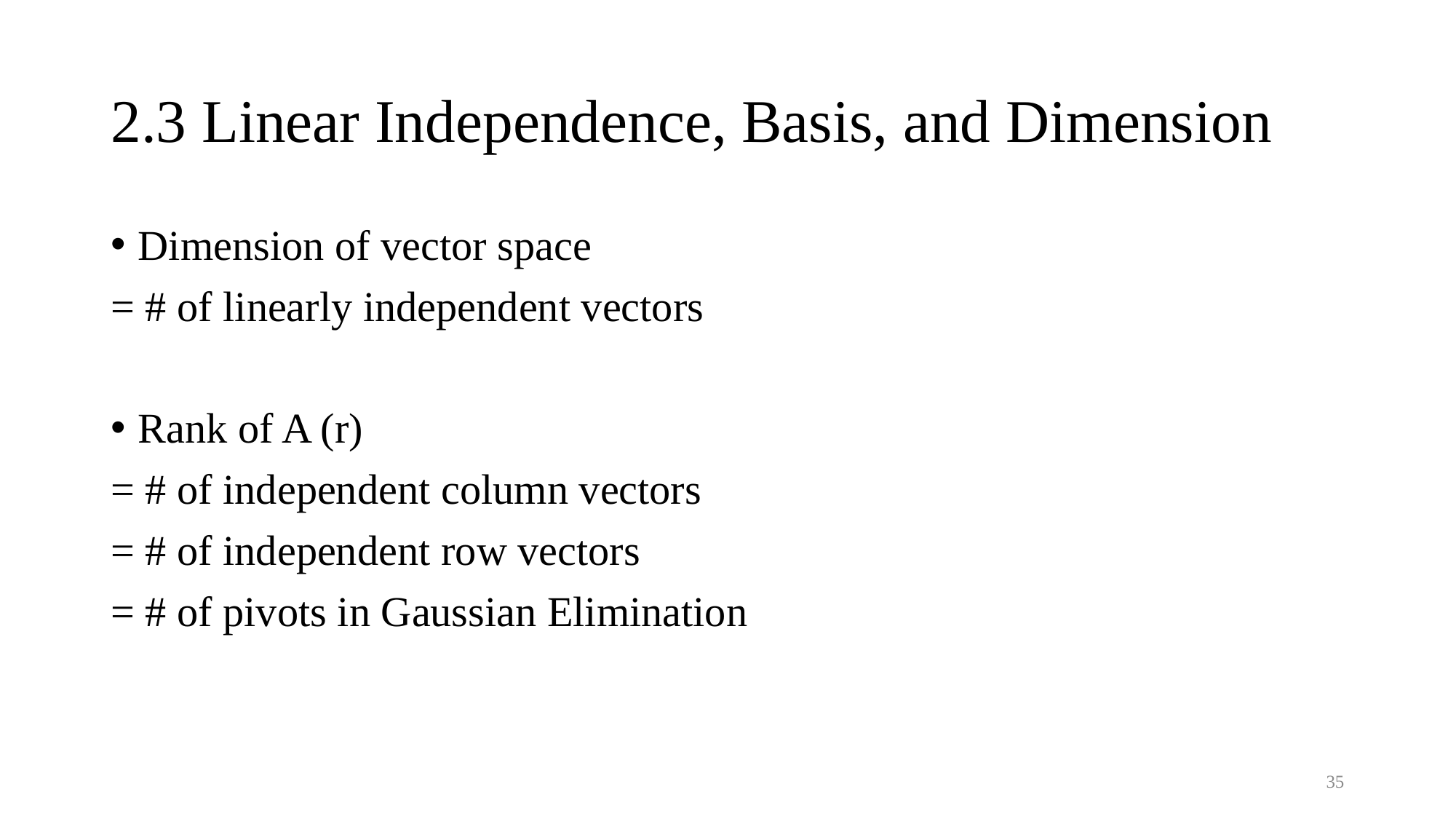

# 2.3 Linear Independence, Basis, and Dimension
Dimension of vector space
= # of linearly independent vectors

Rank of A (r)
= # of independent column vectors
= # of independent row vectors
= # of pivots in Gaussian Elimination

35